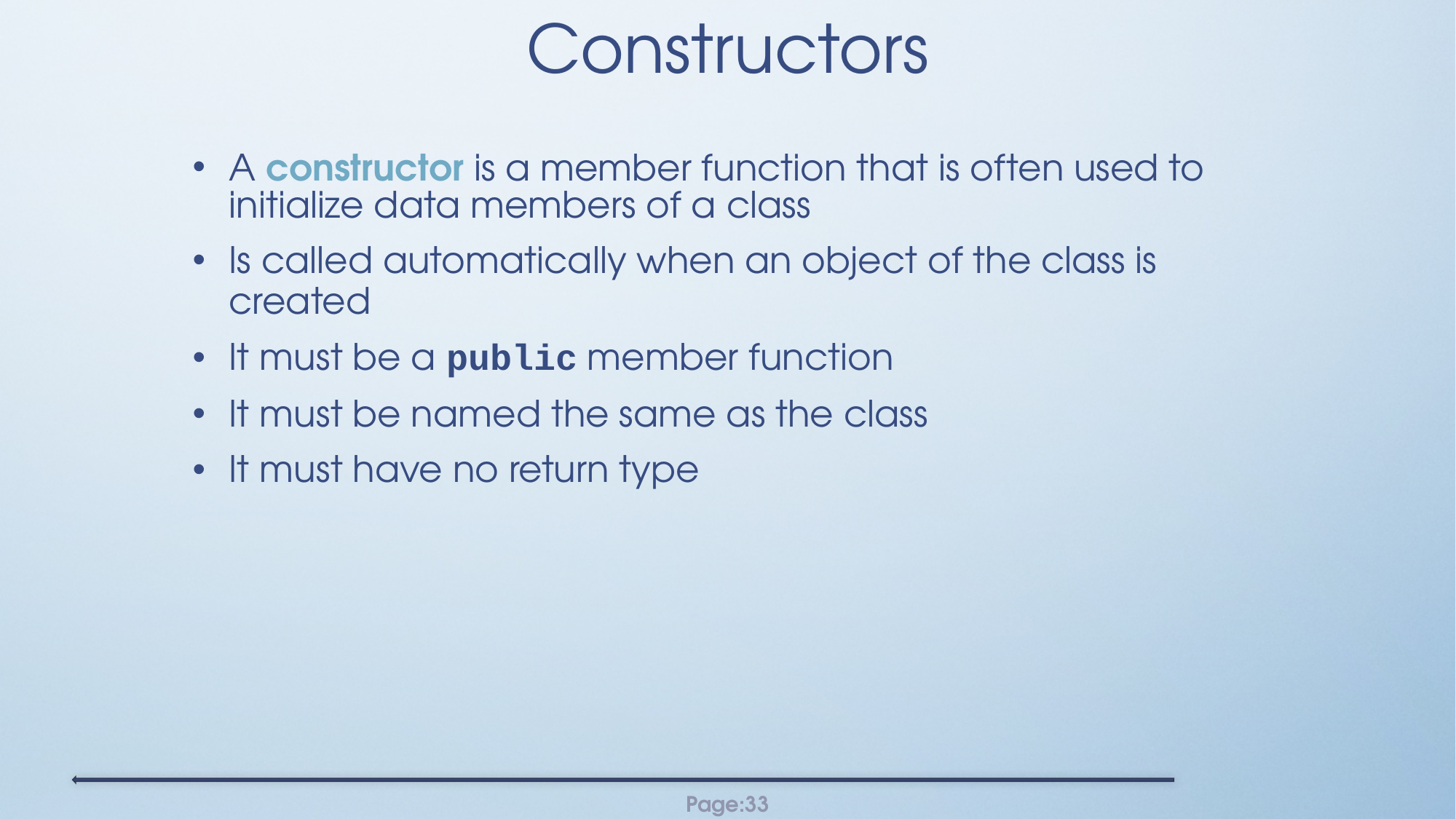

# Constructors
A constructor is a member function that is often used to initialize data members of a class
Is called automatically when an object of the class is created
It must be a public member function
It must be named the same as the class
It must have no return type